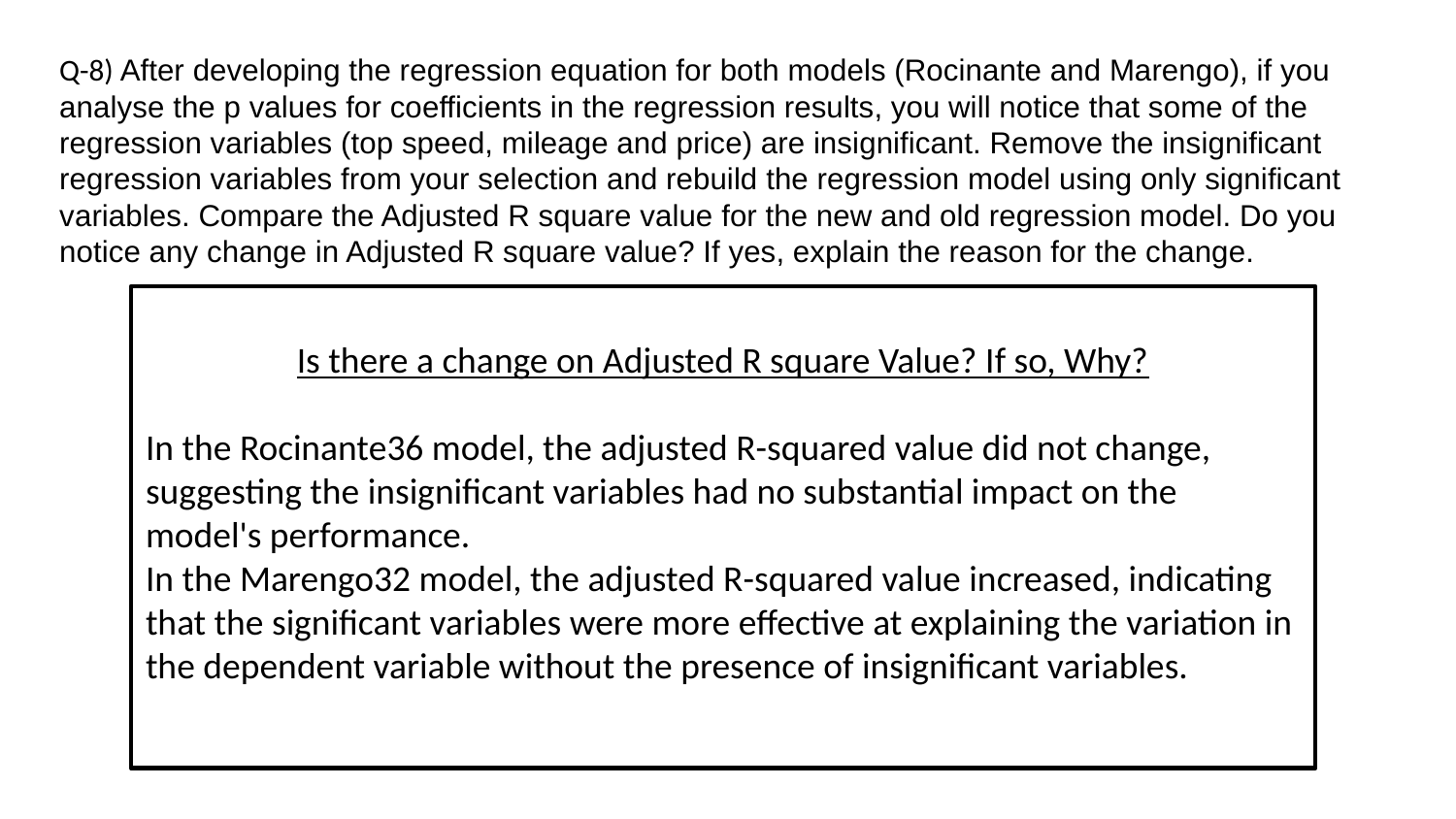

# Q-8) After developing the regression equation for both models (Rocinante and Marengo), if you analyse the p values for coefficients in the regression results, you will notice that some of the regression variables (top speed, mileage and price) are insignificant. Remove the insignificant regression variables from your selection and rebuild the regression model using only significant variables. Compare the Adjusted R square value for the new and old regression model. Do you notice any change in Adjusted R square value? If yes, explain the reason for the change.

Is there a change on Adjusted R square Value? If so, Why?

In the Rocinante36 model, the adjusted R-squared value did not change, suggesting the insignificant variables had no substantial impact on the model's performance.
In the Marengo32 model, the adjusted R-squared value increased, indicating that the significant variables were more effective at explaining the variation in the dependent variable without the presence of insignificant variables.